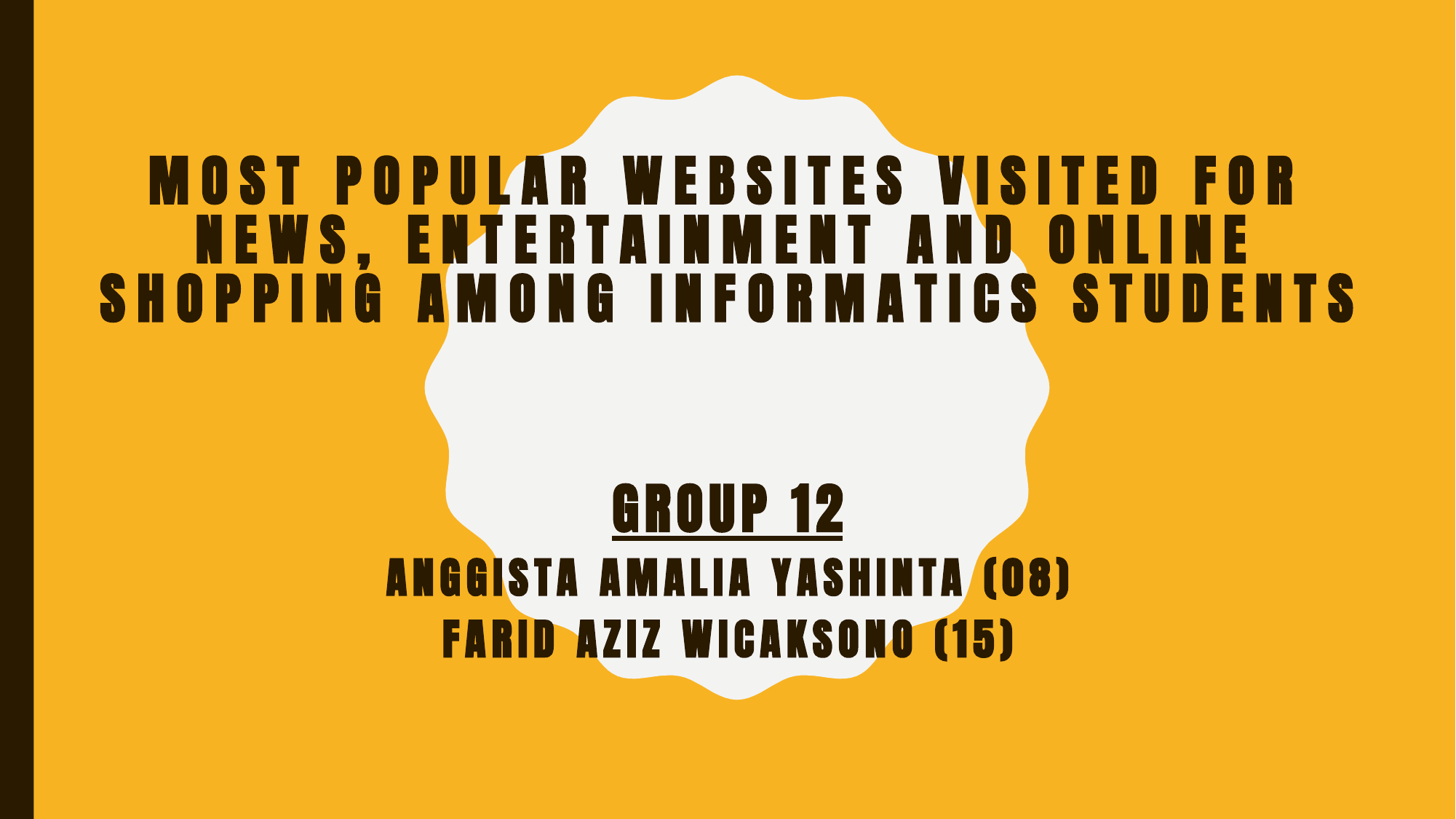

# Most popular websites visited for news, entertainment and online shopping among Informatics Students

Group 12
Anggista Amalia Yashinta (08)
Farid Aziz Wicaksono (15)